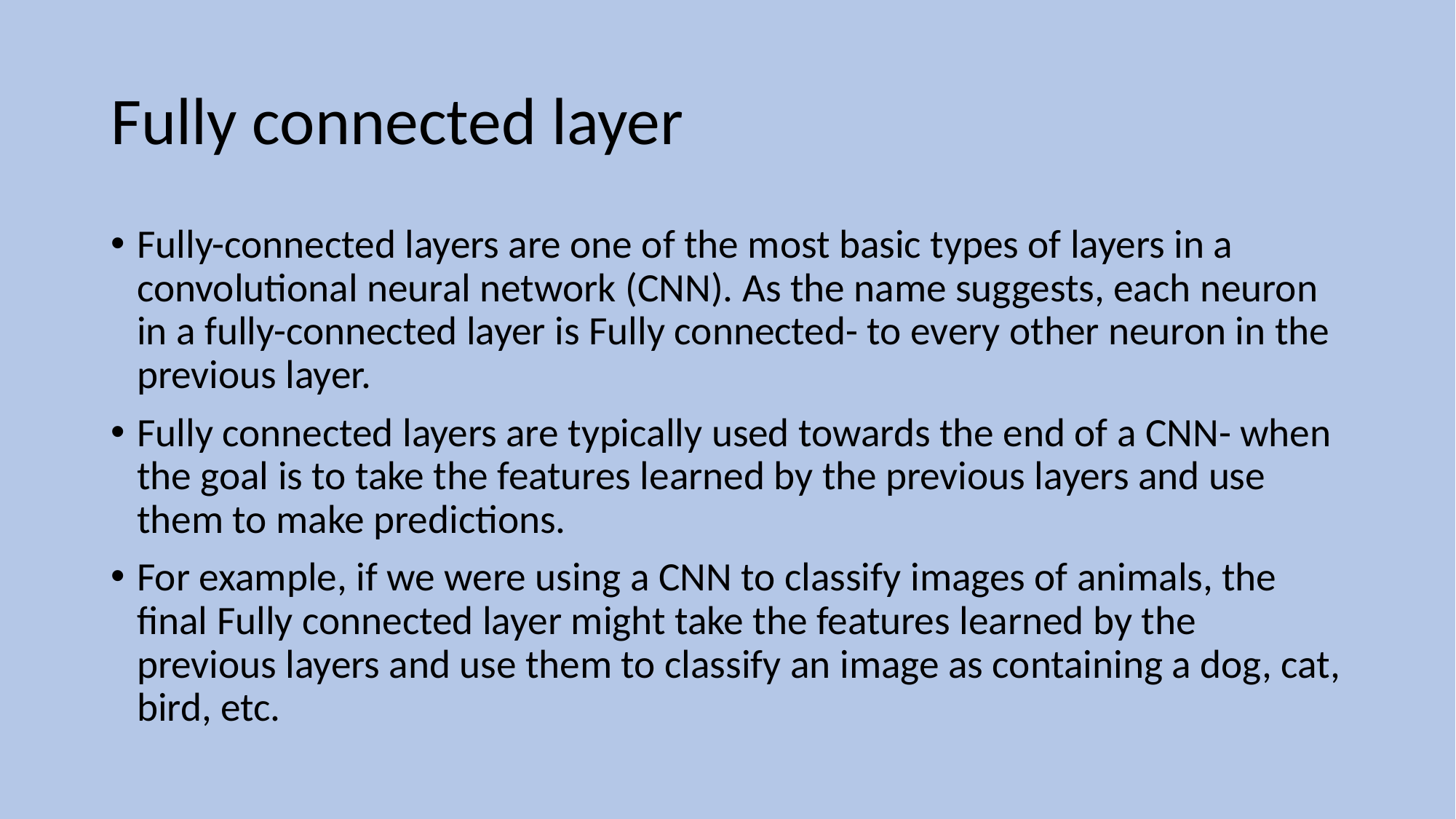

# Fully connected layer
Fully-connected layers are one of the most basic types of layers in a convolutional neural network (CNN). As the name suggests, each neuron in a fully-connected layer is Fully connected- to every other neuron in the previous layer.
Fully connected layers are typically used towards the end of a CNN- when the goal is to take the features learned by the previous layers and use them to make predictions.
For example, if we were using a CNN to classify images of animals, the final Fully connected layer might take the features learned by the previous layers and use them to classify an image as containing a dog, cat, bird, etc.